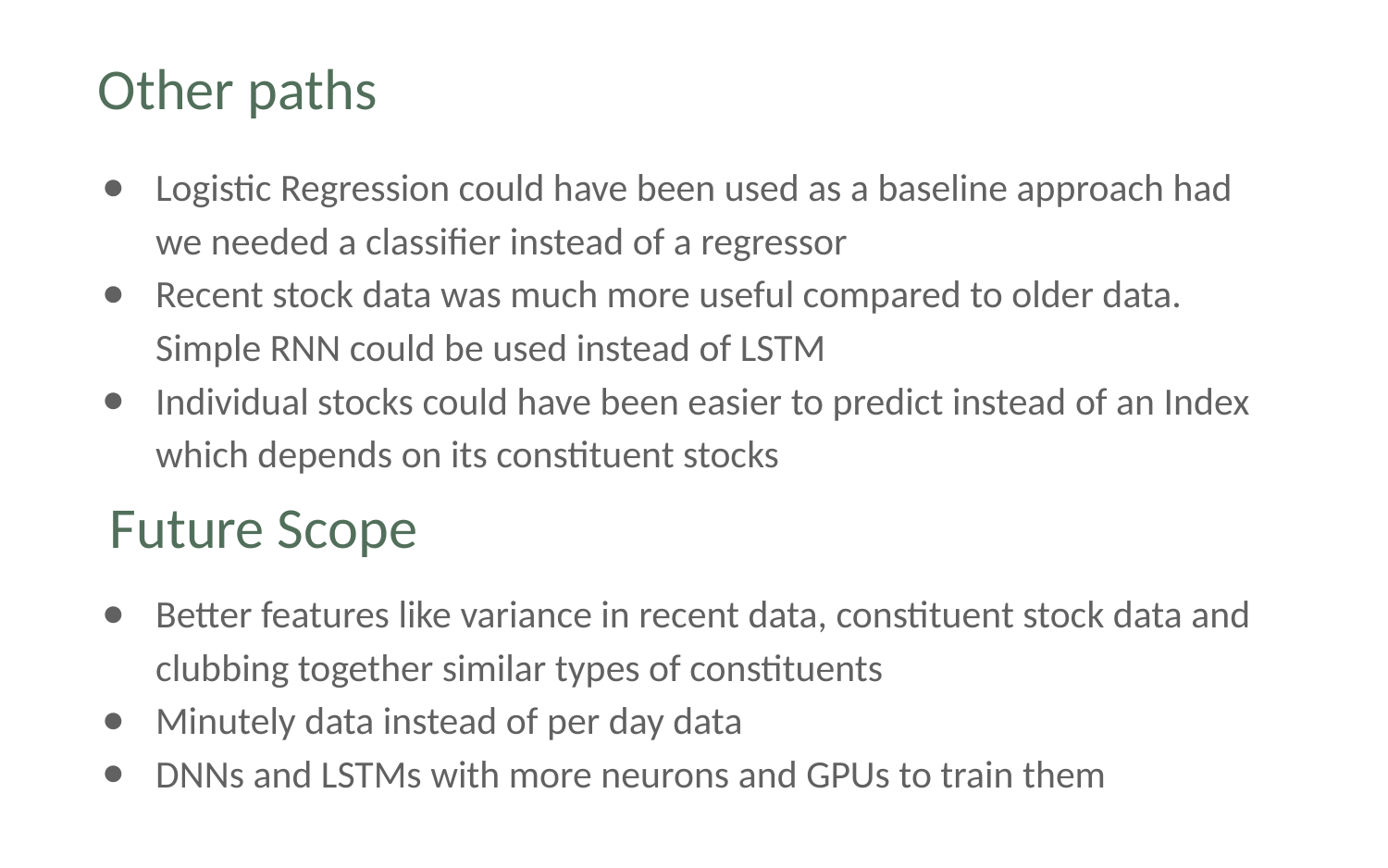

# Other paths
Logistic Regression could have been used as a baseline approach had we needed a classifier instead of a regressor
Recent stock data was much more useful compared to older data. Simple RNN could be used instead of LSTM
Individual stocks could have been easier to predict instead of an Index which depends on its constituent stocks
Future Scope
Better features like variance in recent data, constituent stock data and clubbing together similar types of constituents
Minutely data instead of per day data
DNNs and LSTMs with more neurons and GPUs to train them